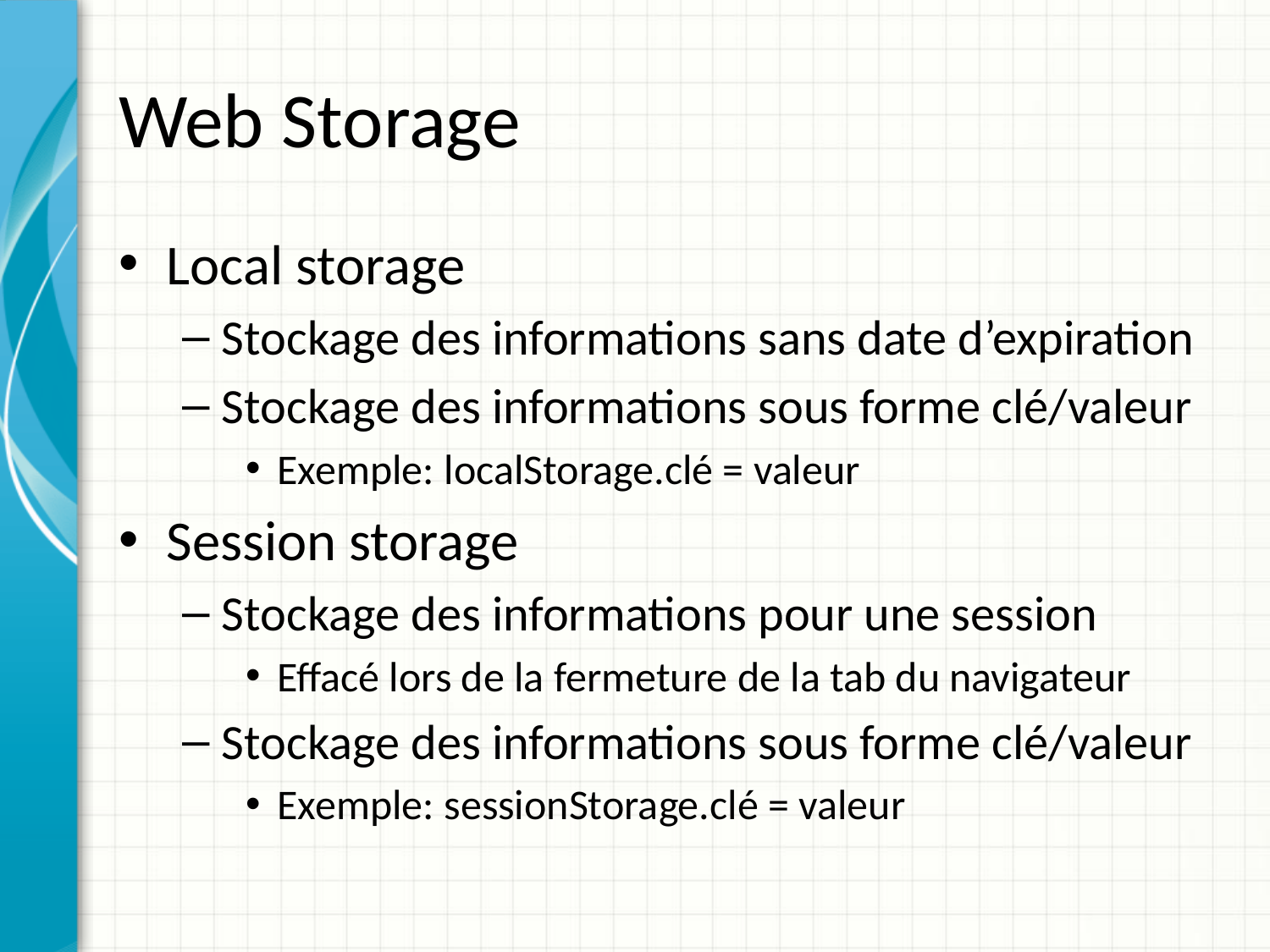

# Web Storage
Local storage
Stockage des informations sans date d’expiration
Stockage des informations sous forme clé/valeur
Exemple: localStorage.clé = valeur
Session storage
Stockage des informations pour une session
Effacé lors de la fermeture de la tab du navigateur
Stockage des informations sous forme clé/valeur
Exemple: sessionStorage.clé = valeur